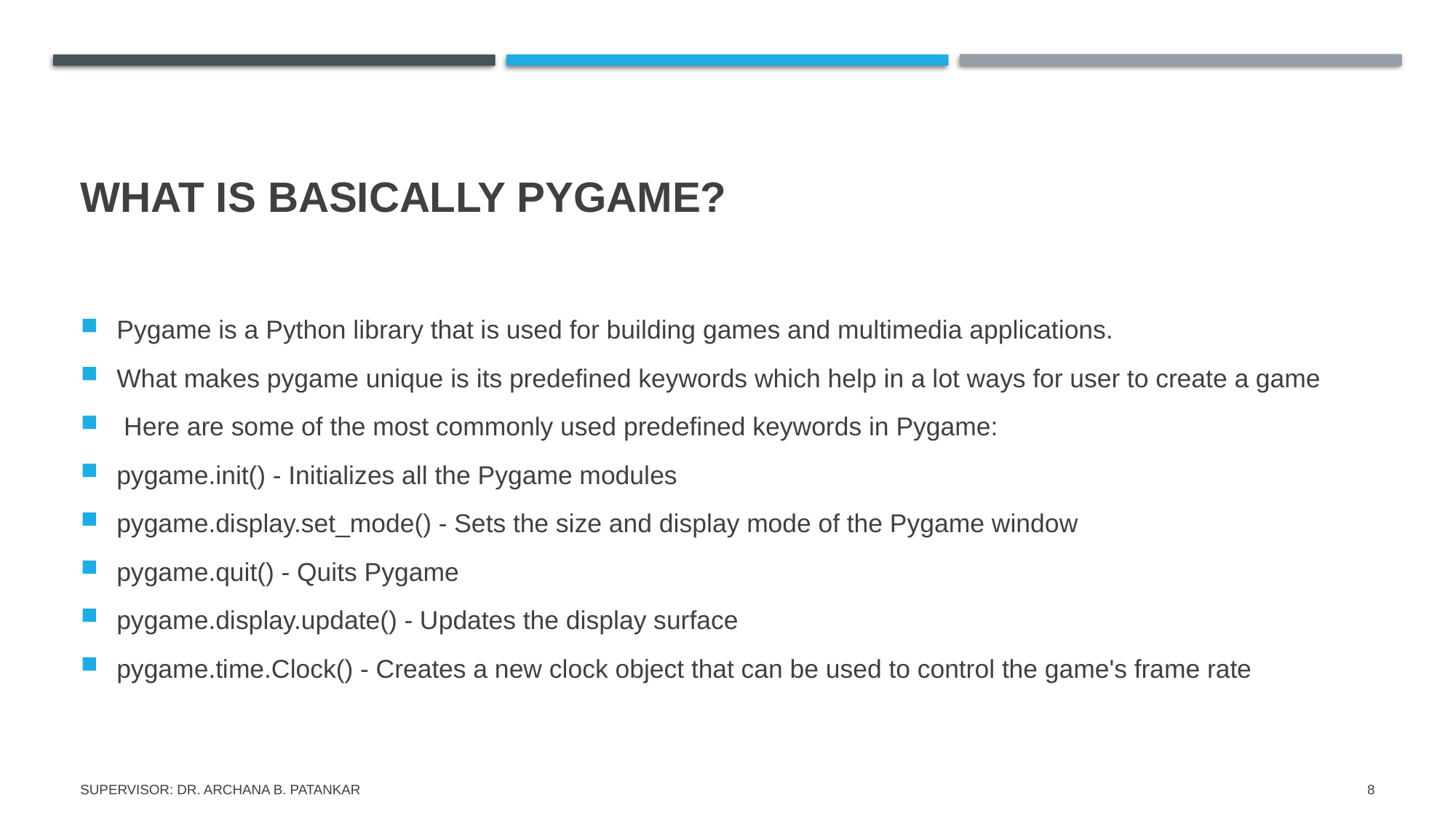

# WHAT IS BASICALLY PYGAME?
Pygame is a Python library that is used for building games and multimedia applications.
What makes pygame unique is its predefined keywords which help in a lot ways for user to create a game
 Here are some of the most commonly used predefined keywords in Pygame:
pygame.init() - Initializes all the Pygame modules
pygame.display.set_mode() - Sets the size and display mode of the Pygame window
pygame.quit() - Quits Pygame
pygame.display.update() - Updates the display surface
pygame.time.Clock() - Creates a new clock object that can be used to control the game's frame rate
SUPERVISOR: Dr. Archana B. Patankar
8